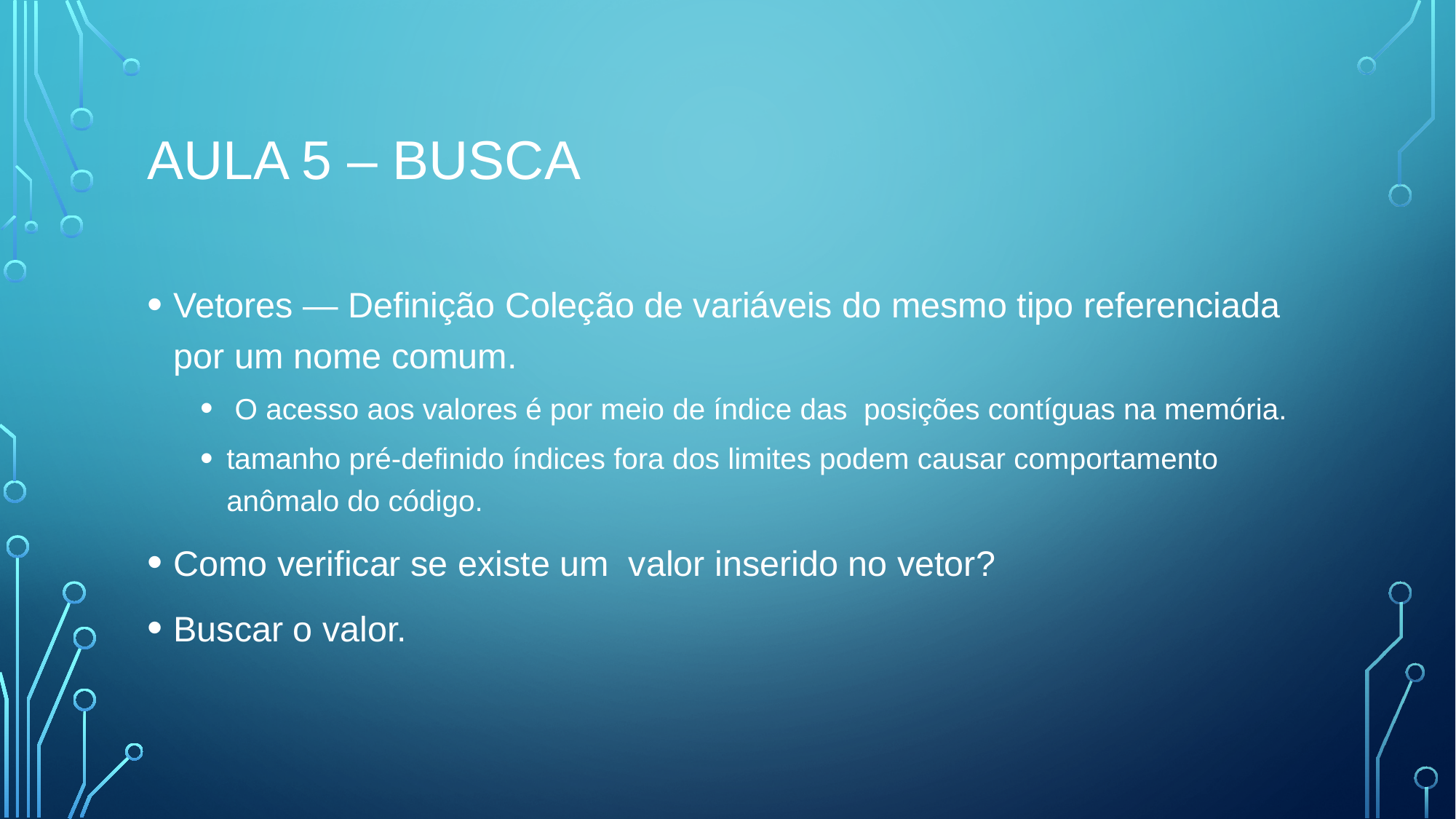

# Aula 5 – Busca
Vetores — Definição Coleção de variáveis do mesmo tipo referenciada por um nome comum.
 O acesso aos valores é por meio de índice das  posições contíguas na memória.
tamanho pré-definido índices fora dos limites podem causar comportamento anômalo do código.
Como verificar se existe um  valor inserido no vetor?
Buscar o valor.